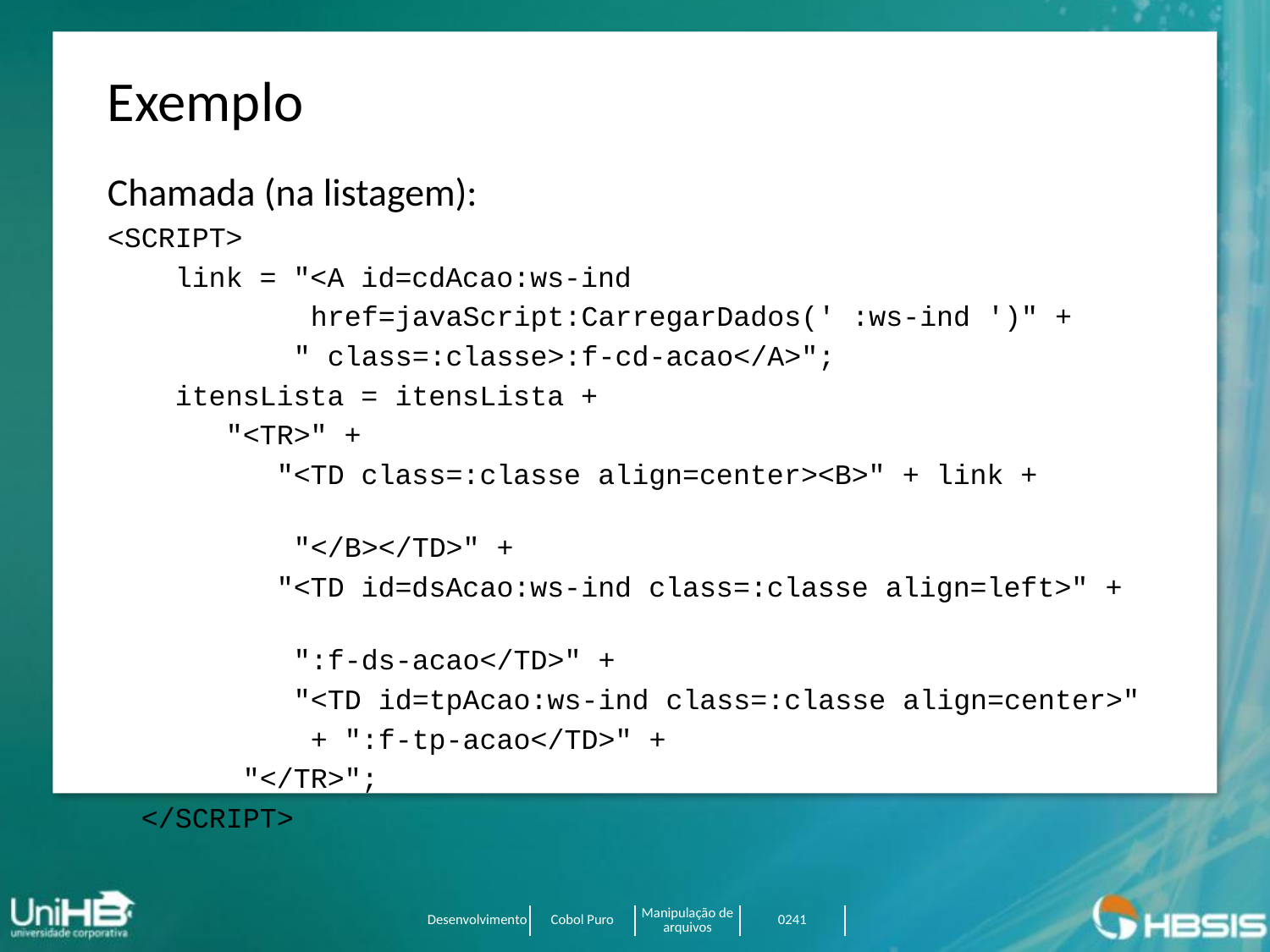

Exemplo
Chamada (na listagem):
<SCRIPT>
    link = "<A id=cdAcao:ws-ind
            href=javaScript:CarregarDados(' :ws-ind ')" +
           " class=:classe>:f-cd-acao</A>";
    itensLista = itensLista +
       "<TR>" +
          "<TD class=:classe align=center><B>" + link +
           "</B></TD>" +
          "<TD id=dsAcao:ws-ind class=:classe align=left>" +
           ":f-ds-acao</TD>" +
           "<TD id=tpAcao:ws-ind class=:classe align=center>"
            + ":f-tp-acao</TD>" +
        "</TR>";
  </SCRIPT>